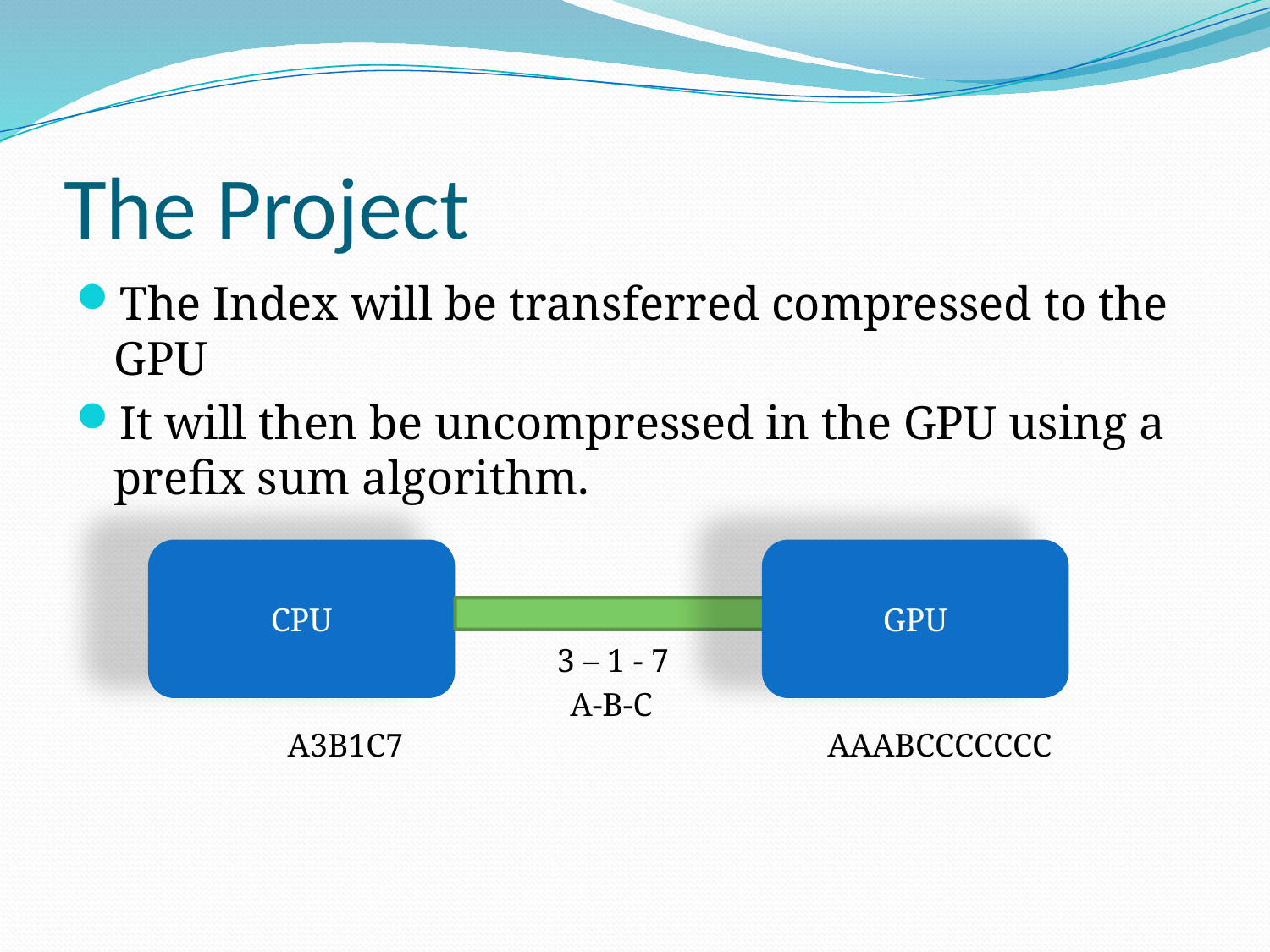

# The Project
The Index will be transferred compressed to the GPU
It will then be uncompressed in the GPU using a prefix sum algorithm.

CPU
GPU

A3B1C7
AAABCCCCCCC
3 – 1 - 7
A-B-C